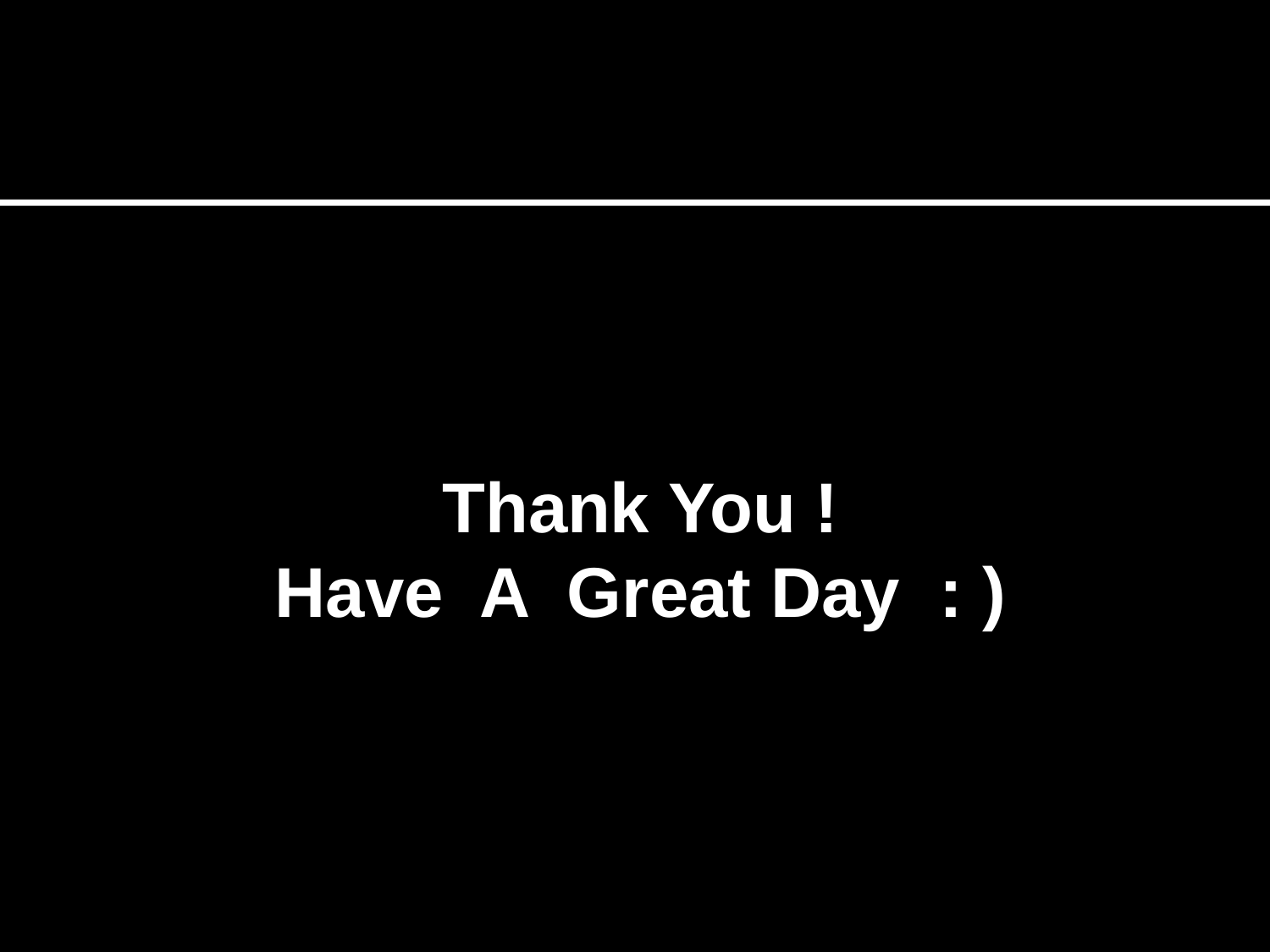

#

Thank You !
Have  A  Great Day  : )